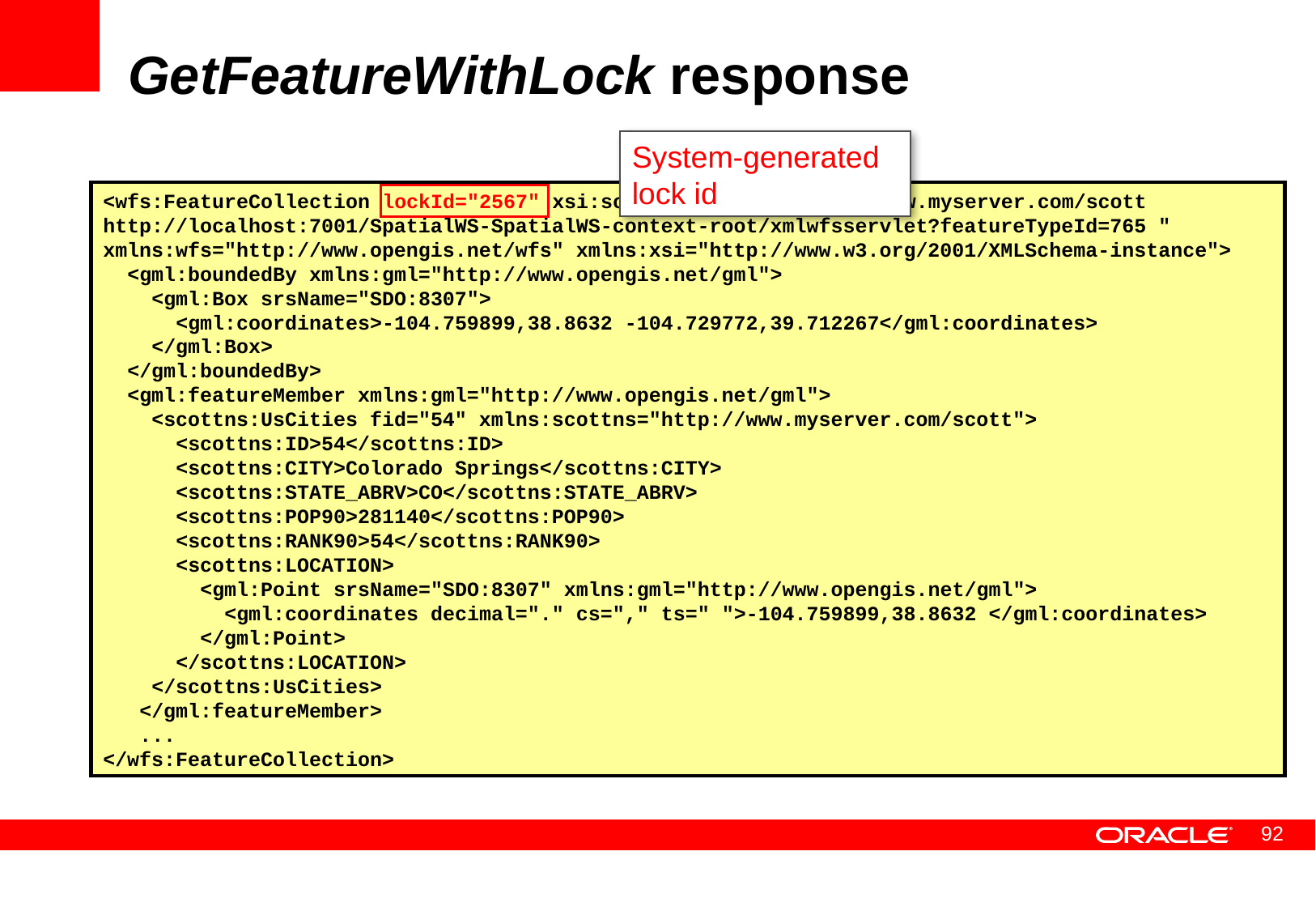

# GetFeatureWithLock response
System-generated lock id
<wfs:FeatureCollection lockId="2567" xsi:schemaLocation="http://www.myserver.com/scott http://localhost:7001/SpatialWS-SpatialWS-context-root/xmlwfsservlet?featureTypeId=765 " xmlns:wfs="http://www.opengis.net/wfs" xmlns:xsi="http://www.w3.org/2001/XMLSchema-instance">
  <gml:boundedBy xmlns:gml="http://www.opengis.net/gml">
    <gml:Box srsName="SDO:8307">
      <gml:coordinates>-104.759899,38.8632 -104.729772,39.712267</gml:coordinates>
    </gml:Box>
  </gml:boundedBy>
  <gml:featureMember xmlns:gml="http://www.opengis.net/gml">
    <scottns:UsCities fid="54" xmlns:scottns="http://www.myserver.com/scott">
      <scottns:ID>54</scottns:ID>
      <scottns:CITY>Colorado Springs</scottns:CITY>
      <scottns:STATE_ABRV>CO</scottns:STATE_ABRV>
      <scottns:POP90>281140</scottns:POP90>
      <scottns:RANK90>54</scottns:RANK90>
      <scottns:LOCATION>
        <gml:Point srsName="SDO:8307" xmlns:gml="http://www.opengis.net/gml">
          <gml:coordinates decimal="." cs="," ts=" ">-104.759899,38.8632 </gml:coordinates>
        </gml:Point>
      </scottns:LOCATION>
    </scottns:UsCities>
   </gml:featureMember>
   ...
</wfs:FeatureCollection>